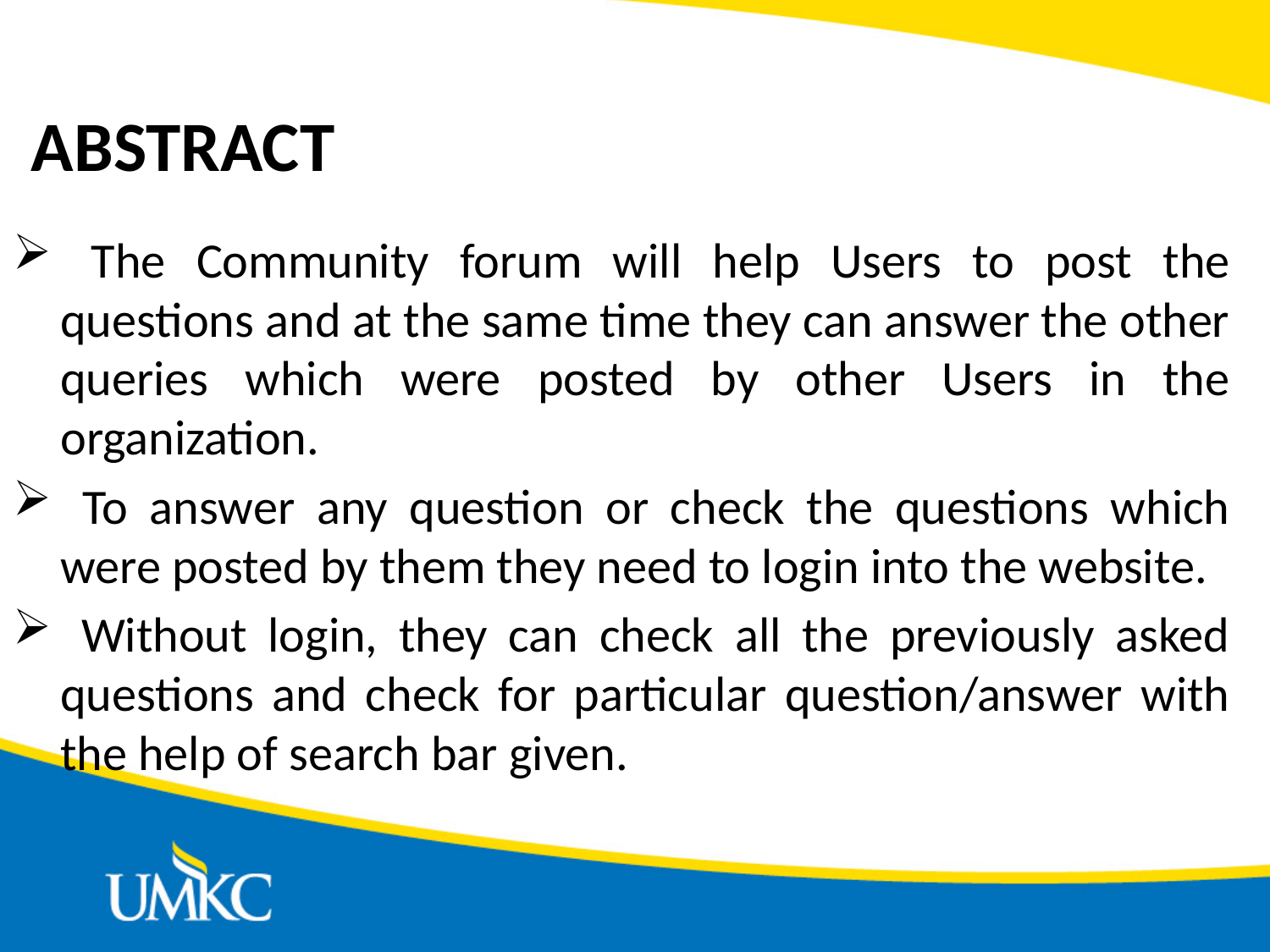

# ABSTRACT
 The Community forum will help Users to post the questions and at the same time they can answer the other queries which were posted by other Users in the organization.
 To answer any question or check the questions which were posted by them they need to login into the website.
 Without login, they can check all the previously asked questions and check for particular question/answer with the help of search bar given.